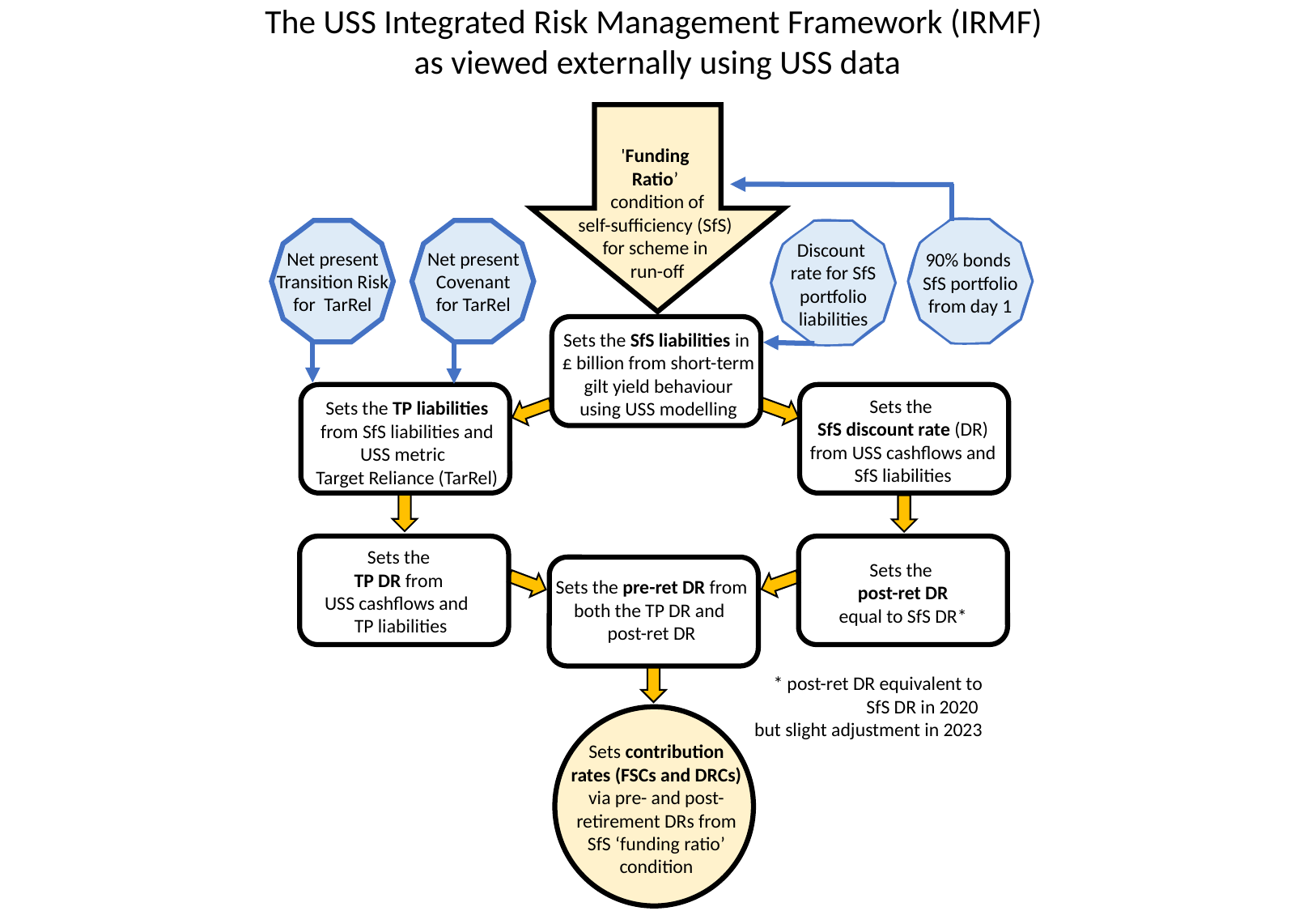

The USS Integrated Risk Management Framework (IRMF)
as viewed externally using USS data

'Funding
Ratio’
condition of
self-sufficiency (SfS)  for scheme in
run-off

Discount
rate for SfS portfolio
liabilities

Net present Transition Risk for  TarRel
Net present Covenant
for TarRel
90% bonds
SfS portfolio from day 1

Sets the SfS liabilities in
£ billion from short-term gilt yield behaviour
using USS modelling

Sets the
SfS discount rate (DR)
from USS cashflows and SfS liabilities

Sets the TP liabilities from SfS liabilities and USS metric
Target Reliance (TarRel)

Sets the
TP DR from
USS cashflows and
TP liabilities
Sets the
post-ret DR
equal to SfS DR*

Sets the pre-ret DR from both the TP DR and
post-ret DR
* post-ret DR equivalent to SfS DR in 2020
but slight adjustment in 2023

Sets contribution rates (FSCs and DRCs) via pre- and post-retirement DRs from SfS ‘funding ratio’ condition